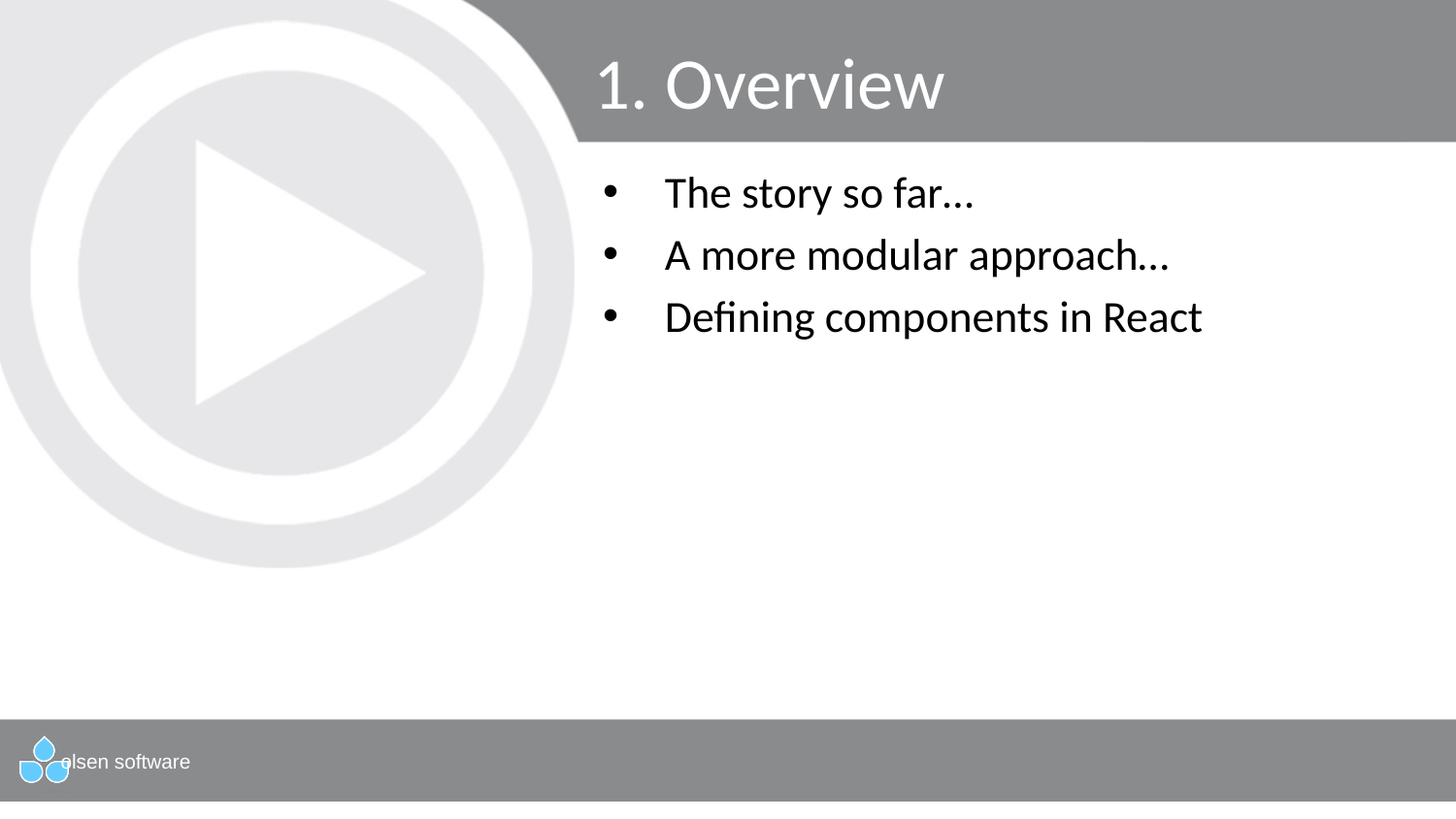

# 1. Overview
The story so far…
A more modular approach…
Defining components in React